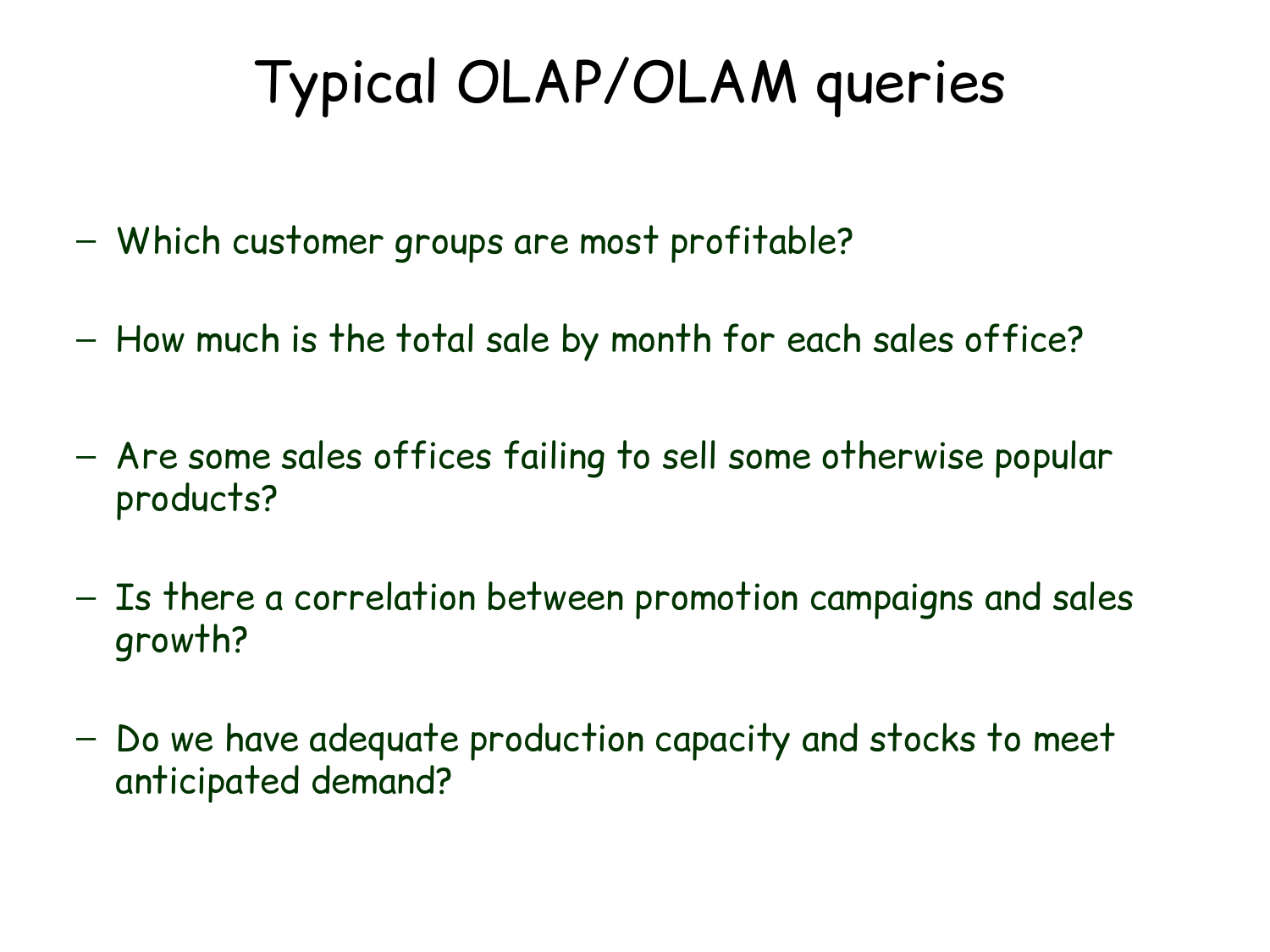

# Typical OLAP/OLAM queries
Which customer groups are most profitable?

How much is the total sale by month for each sales office?

Are some sales offices failing to sell some otherwise popular products?

Is there a correlation between promotion campaigns and sales growth?

Do we have adequate production capacity and stocks to meet anticipated demand?